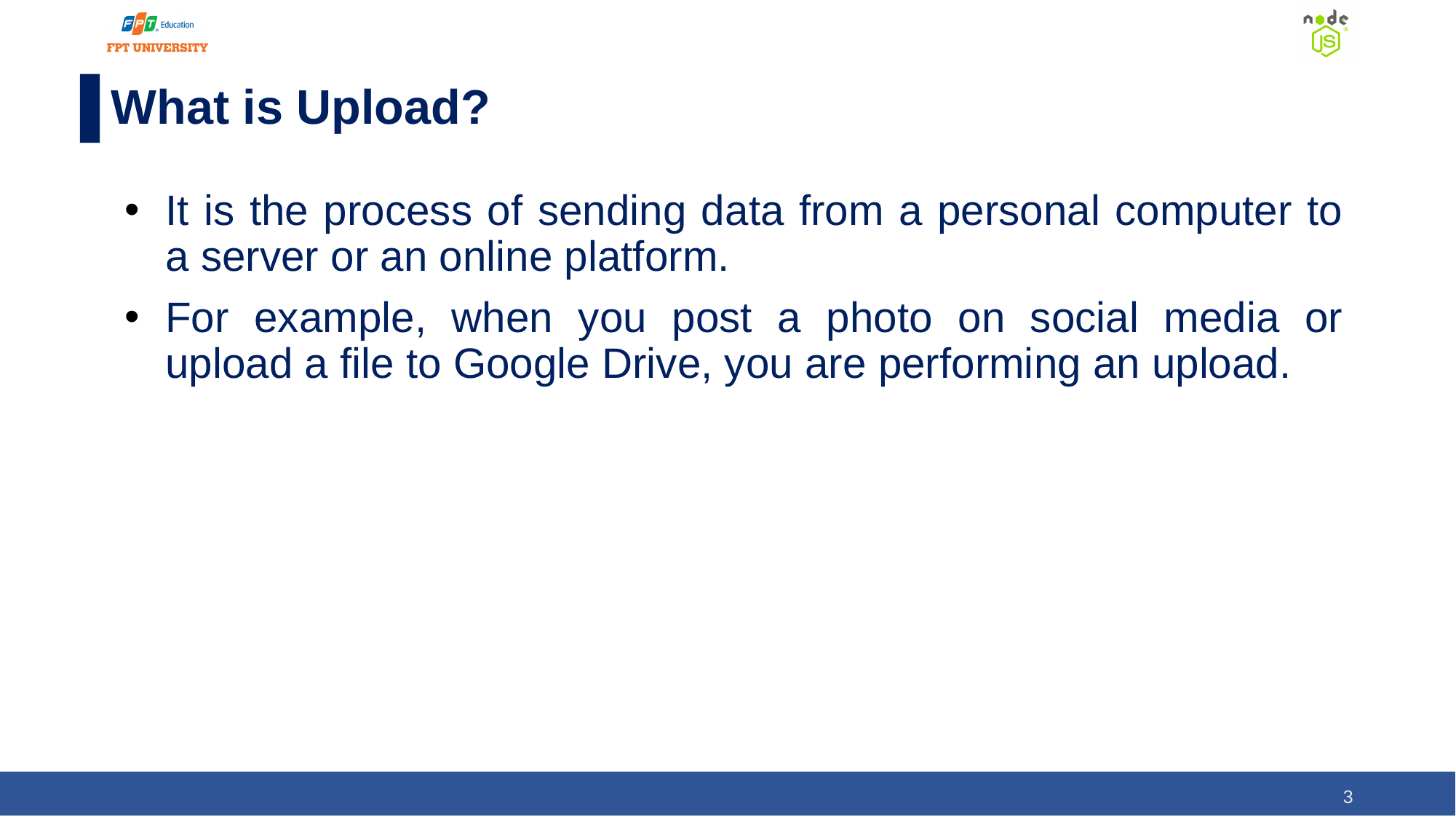

# What is Upload?
It is the process of sending data from a personal computer to a server or an online platform.
For example, when you post a photo on social media or upload a file to Google Drive, you are performing an upload.
3